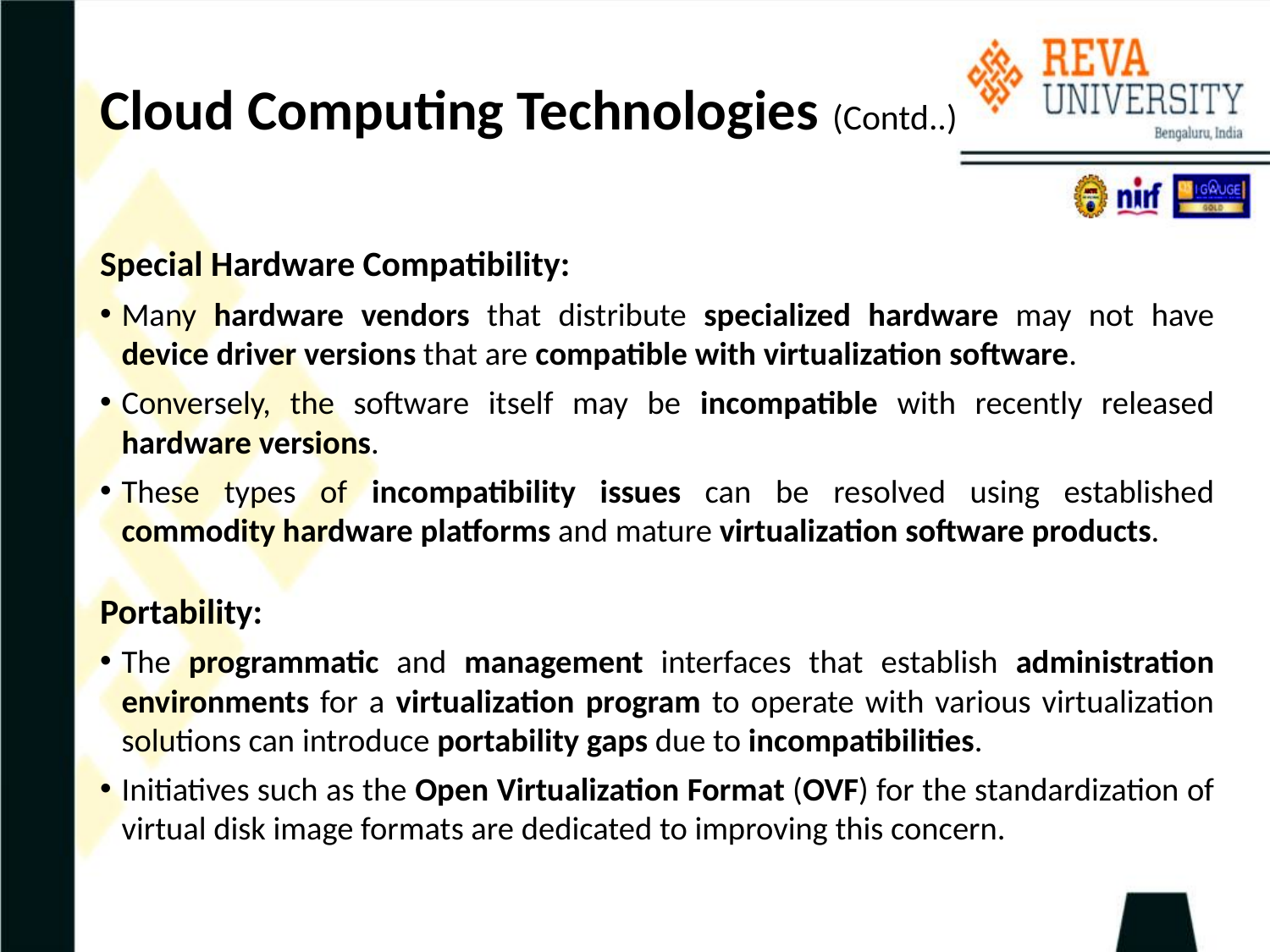

# Cloud Computing Technologies (Contd..)
Special Hardware Compatibility:
Many hardware vendors that distribute specialized hardware may not have device driver versions that are compatible with virtualization software.
Conversely, the software itself may be incompatible with recently released hardware versions.
These types of incompatibility issues can be resolved using established commodity hardware platforms and mature virtualization software products.

Portability:
The programmatic and management interfaces that establish administration environments for a virtualization program to operate with various virtualization solutions can introduce portability gaps due to incompatibilities.
Initiatives such as the Open Virtualization Format (OVF) for the standardization of virtual disk image formats are dedicated to improving this concern.